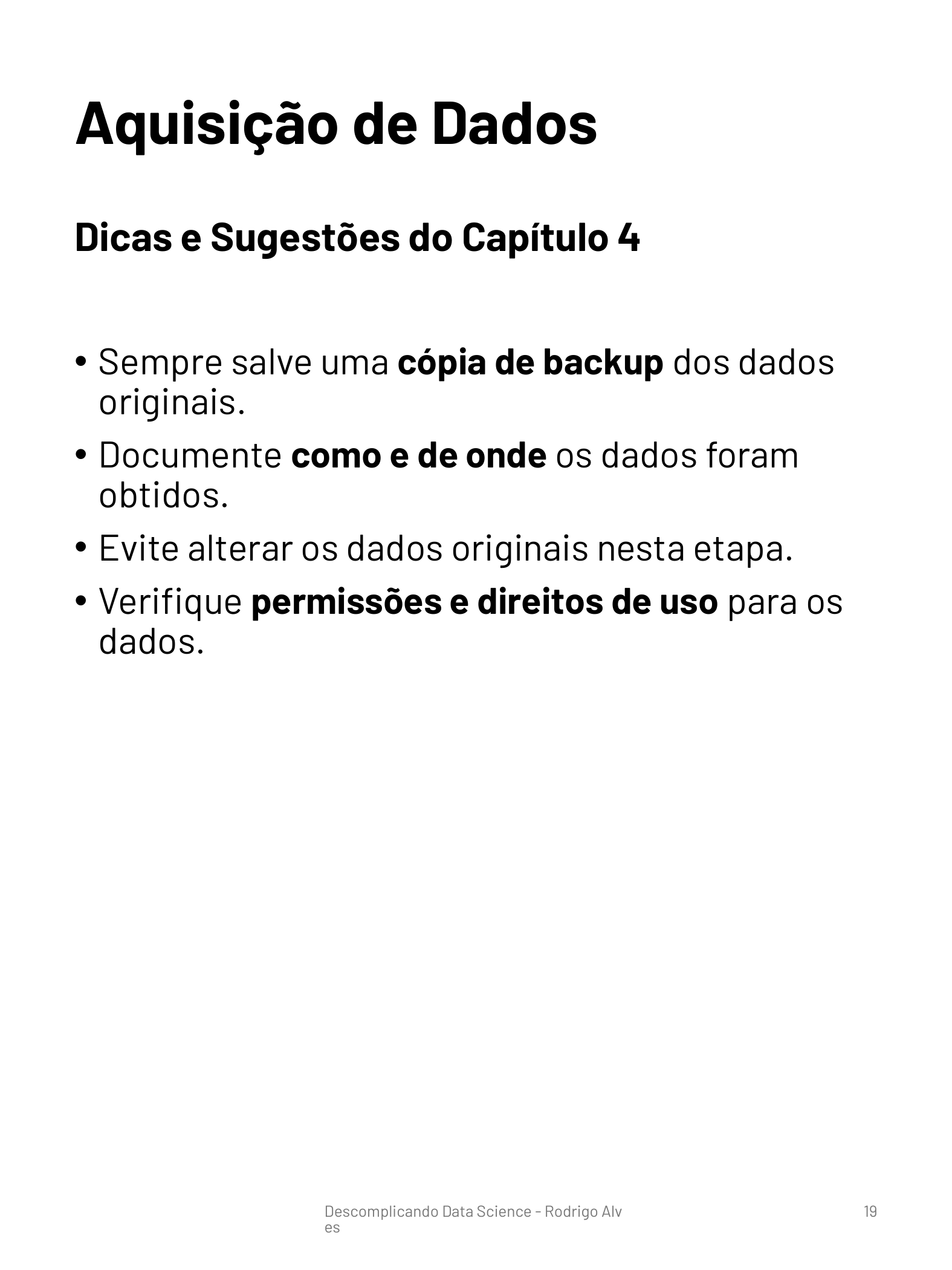

# Aquisição de Dados
Dicas e Sugestões do Capítulo 4
Sempre salve uma cópia de backup dos dados originais.
Documente como e de onde os dados foram obtidos.
Evite alterar os dados originais nesta etapa.
Verifique permissões e direitos de uso para os dados.
Descomplicando Data Science - Rodrigo Alves
19